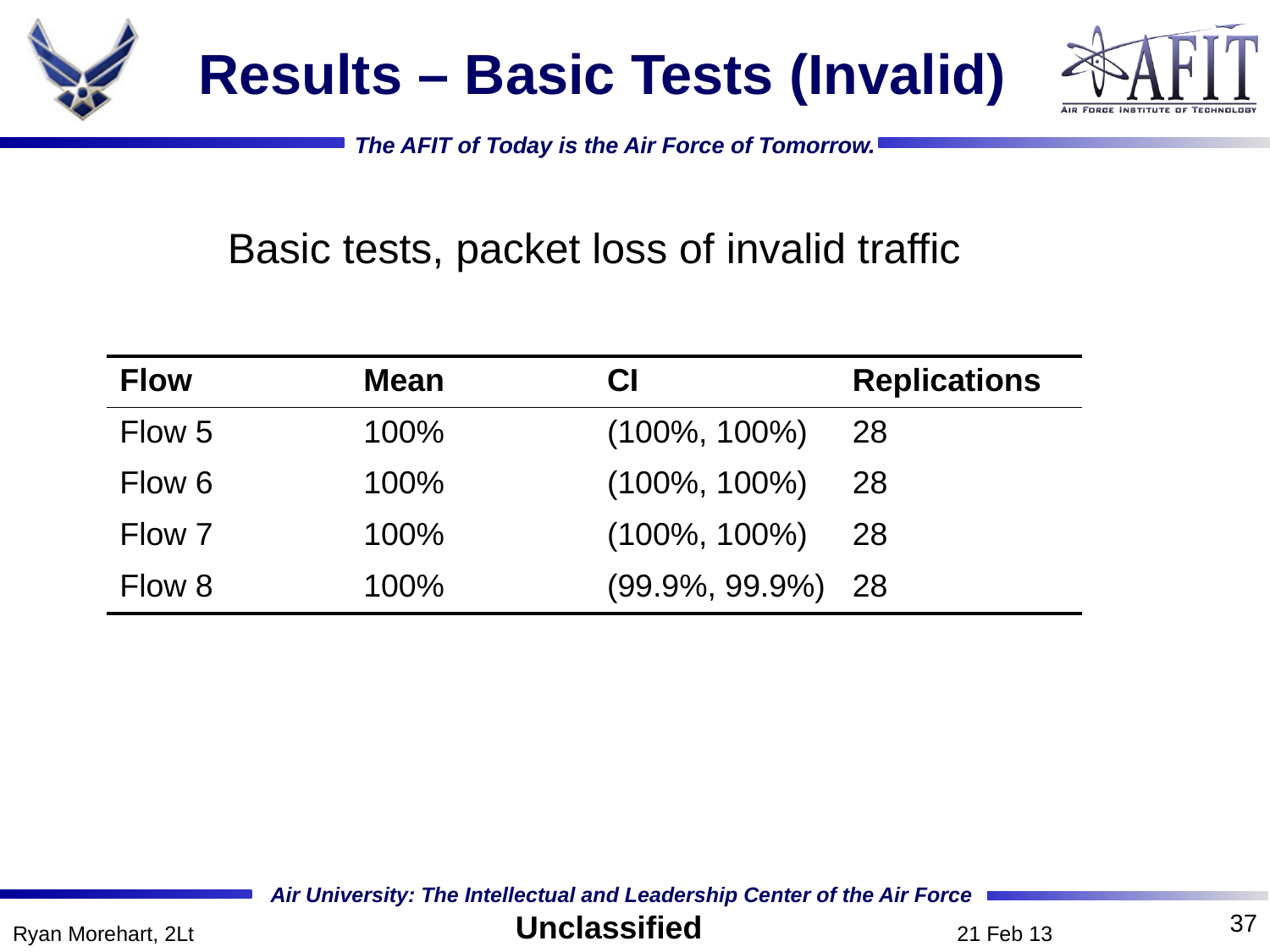

# Results – Basic Tests (Invalid)
Basic tests, packet loss of invalid traffic
| Flow | Mean | CI | Replications |
| --- | --- | --- | --- |
| Flow 5 | 100% | (100%, 100%) | 28 |
| Flow 6 | 100% | (100%, 100%) | 28 |
| Flow 7 | 100% | (100%, 100%) | 28 |
| Flow 8 | 100% | (99.9%, 99.9%) | 28 |
37